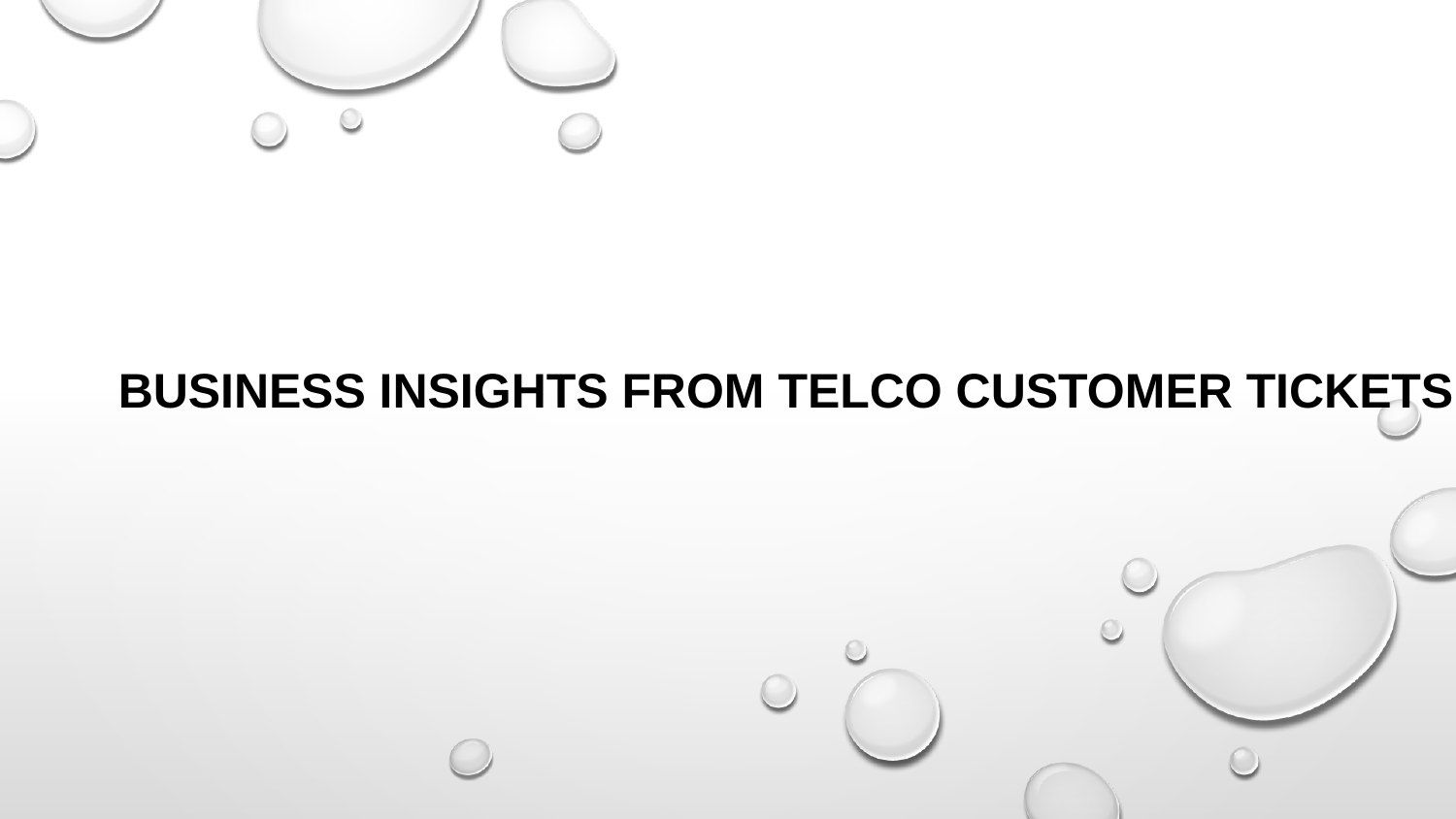

# Business insights from Telco Customer Tickets